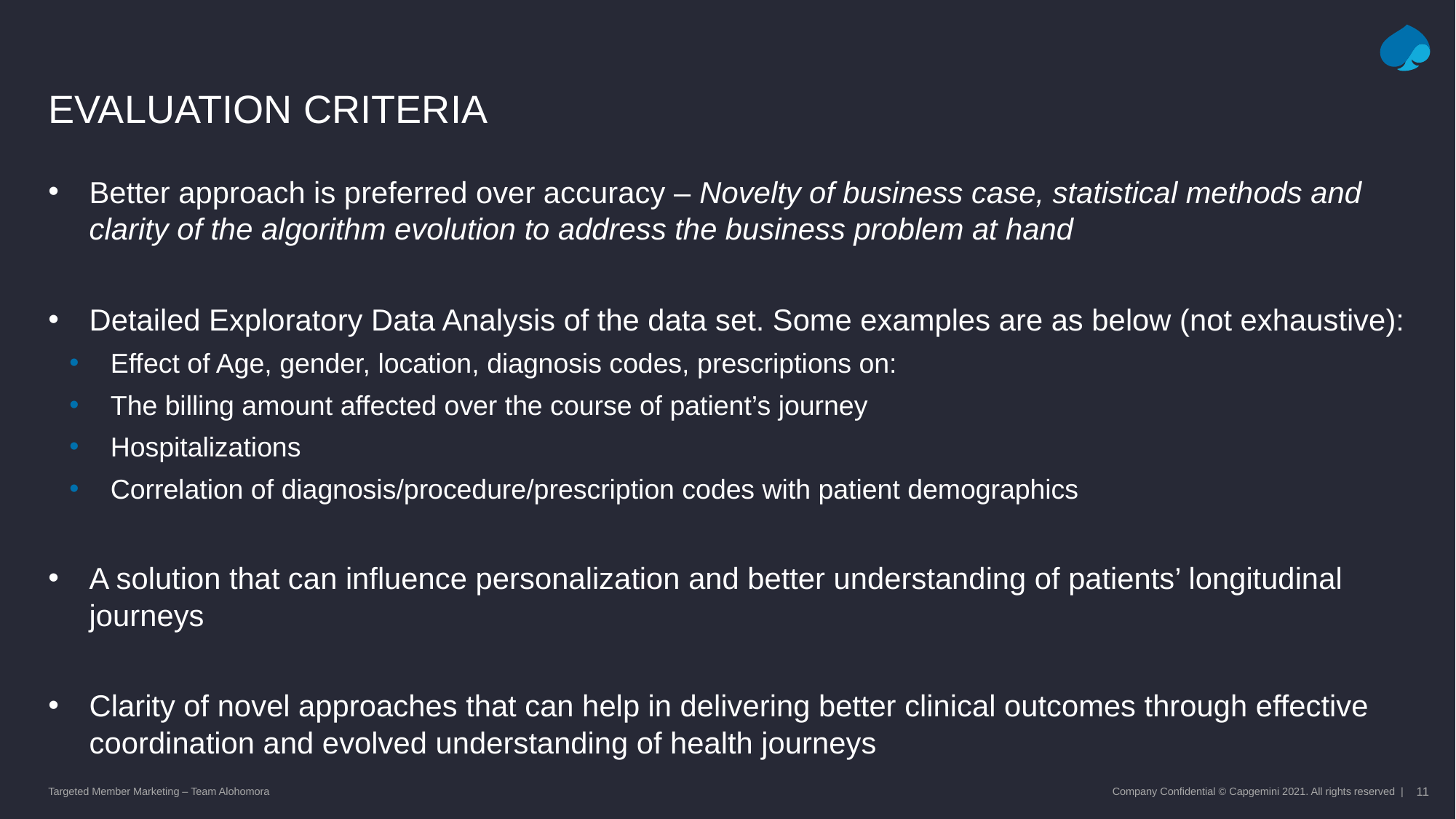

# Evaluation criteria
Better approach is preferred over accuracy – Novelty of business case, statistical methods and clarity of the algorithm evolution to address the business problem at hand

Detailed Exploratory Data Analysis of the data set. Some examples are as below (not exhaustive):
Effect of Age, gender, location, diagnosis codes, prescriptions on:
The billing amount affected over the course of patient’s journey
Hospitalizations
Correlation of diagnosis/procedure/prescription codes with patient demographics

A solution that can influence personalization and better understanding of patients’ longitudinal journeys

Clarity of novel approaches that can help in delivering better clinical outcomes through effective coordination and evolved understanding of health journeys